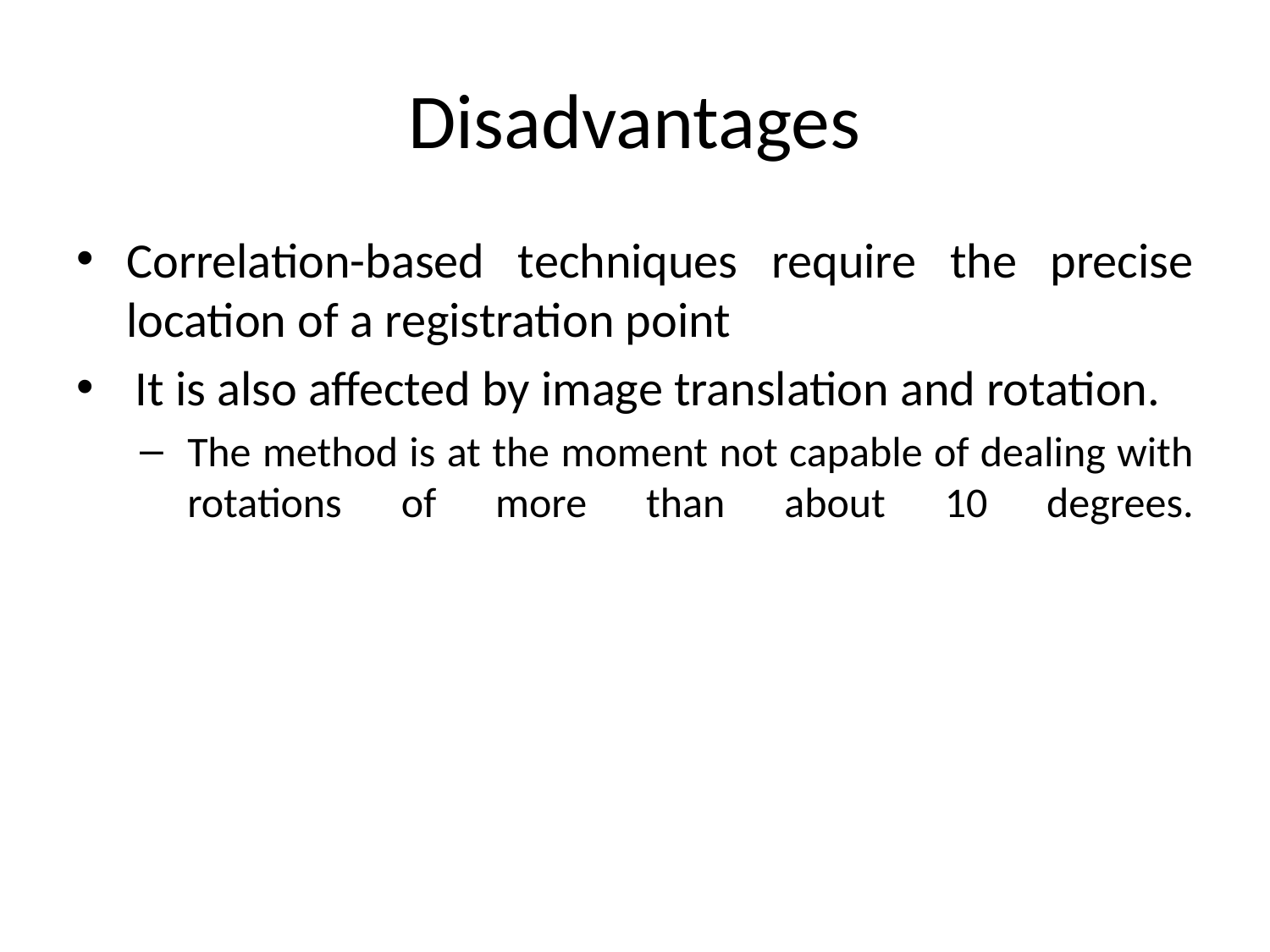

# Disadvantages
Correlation-based techniques require the precise location of a registration point
 It is also affected by image translation and rotation.
The method is at the moment not capable of dealing with rotations of more than about 10 degrees.